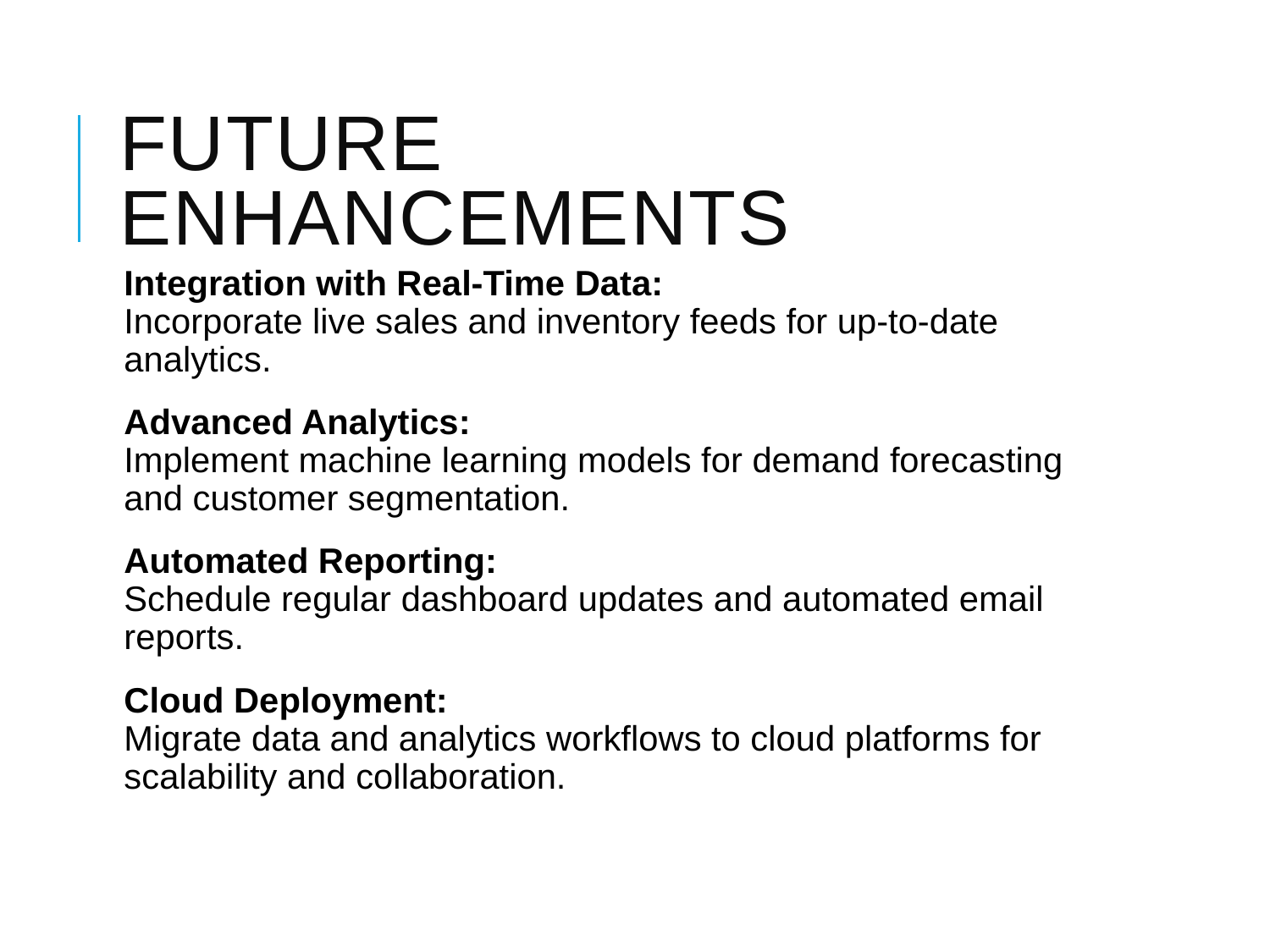

# Future Enhancements
Integration with Real-Time Data:
Incorporate live sales and inventory feeds for up-to-date analytics.
Advanced Analytics:
Implement machine learning models for demand forecasting and customer segmentation.
Automated Reporting:
Schedule regular dashboard updates and automated email reports.
Cloud Deployment:
Migrate data and analytics workflows to cloud platforms for scalability and collaboration.